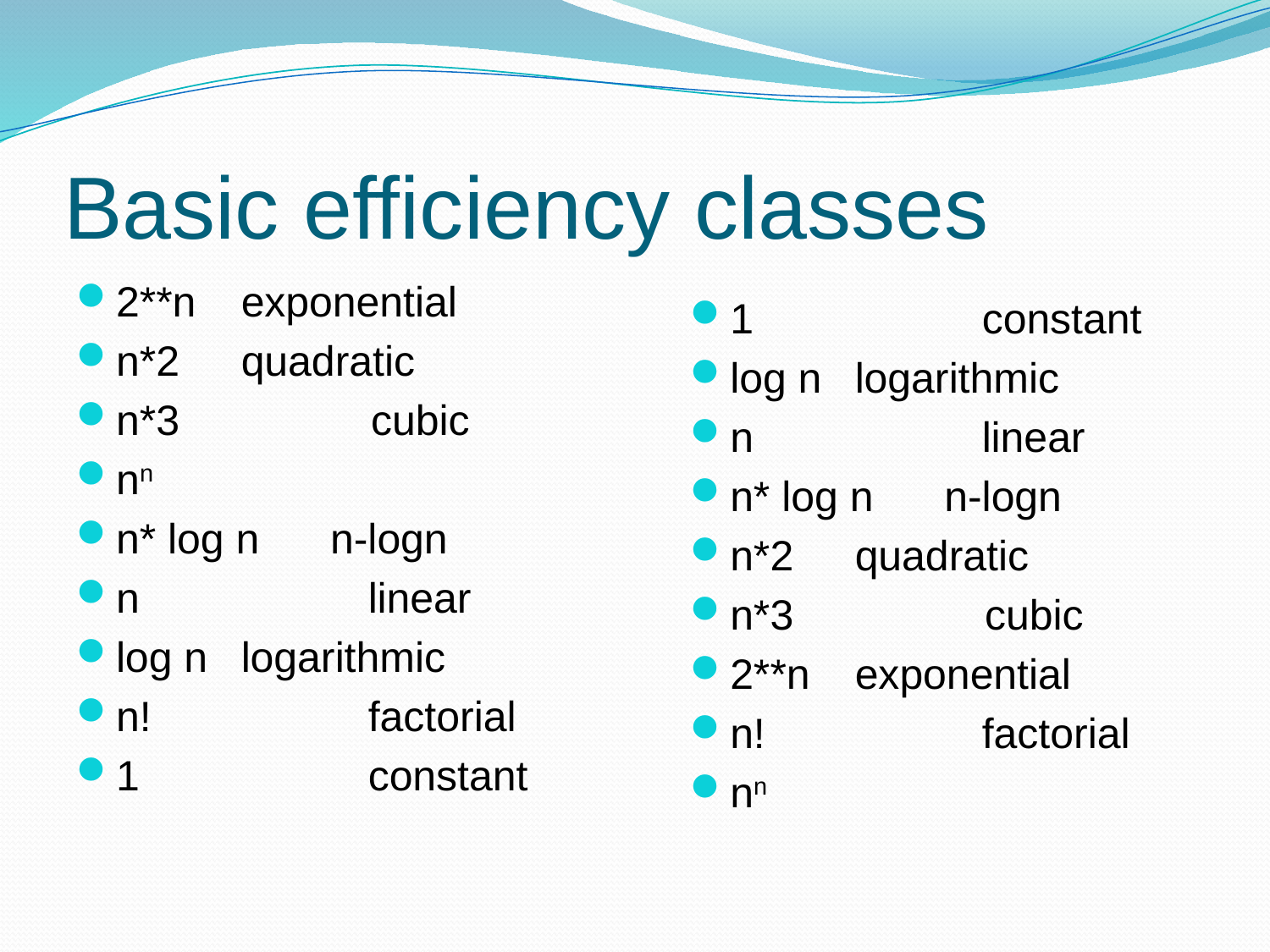

# Basic efficiency classes
2**n 	exponential
n*2     	quadratic
n*3 	           cubic
nn
n* log n      n-logn
n 		linear
log n 	logarithmic
n! 		factorial
1		constant

1		constant
log n 	logarithmic
n 		linear
n* log n      n-logn
n*2     	quadratic
n*3 	           cubic
2**n 	exponential
n! 		factorial
nn